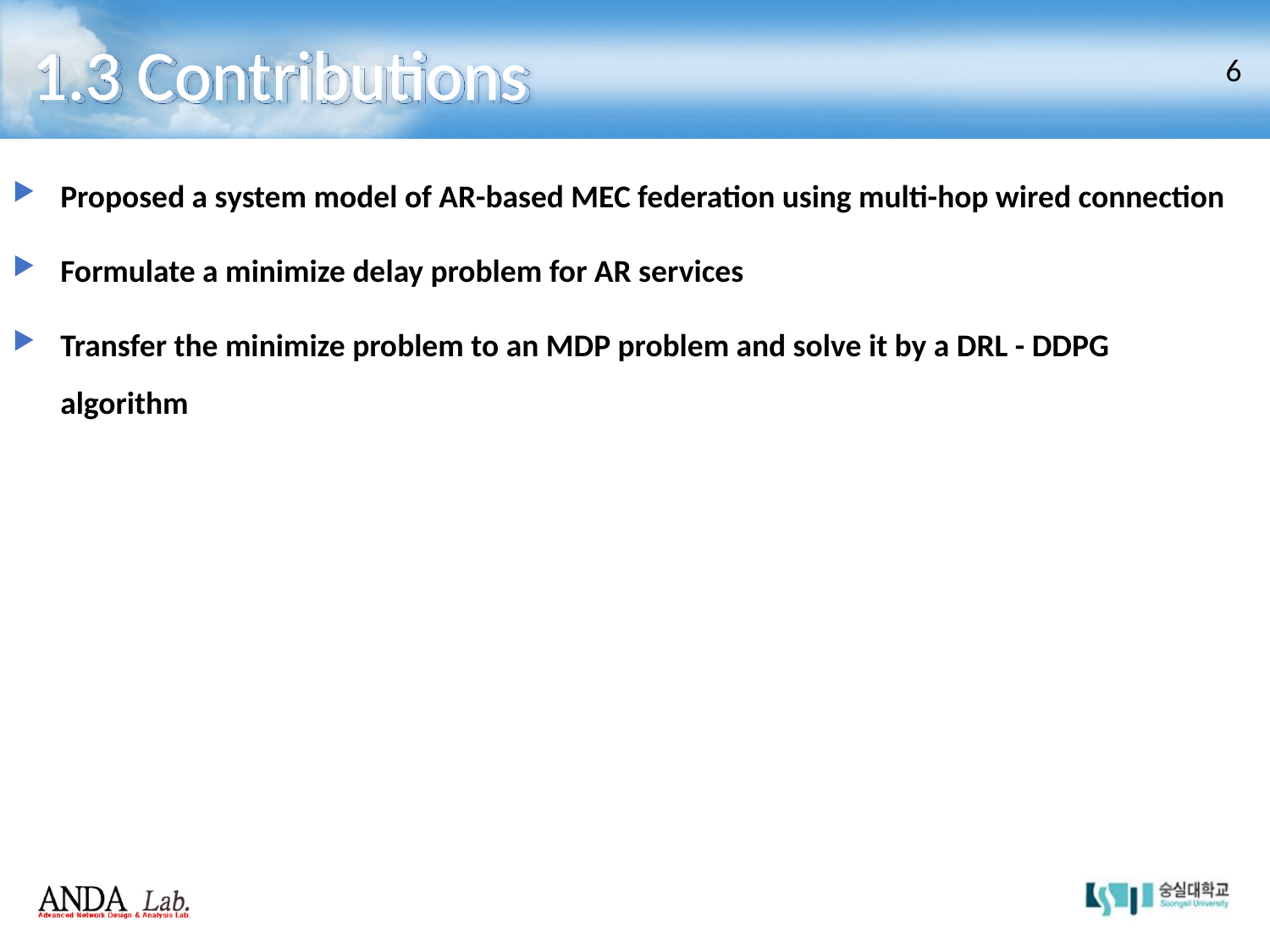

1.3 Contributions
6
Proposed a system model of AR-based MEC federation using multi-hop wired connection
Formulate a minimize delay problem for AR services
Transfer the minimize problem to an MDP problem and solve it by a DRL - DDPG algorithm